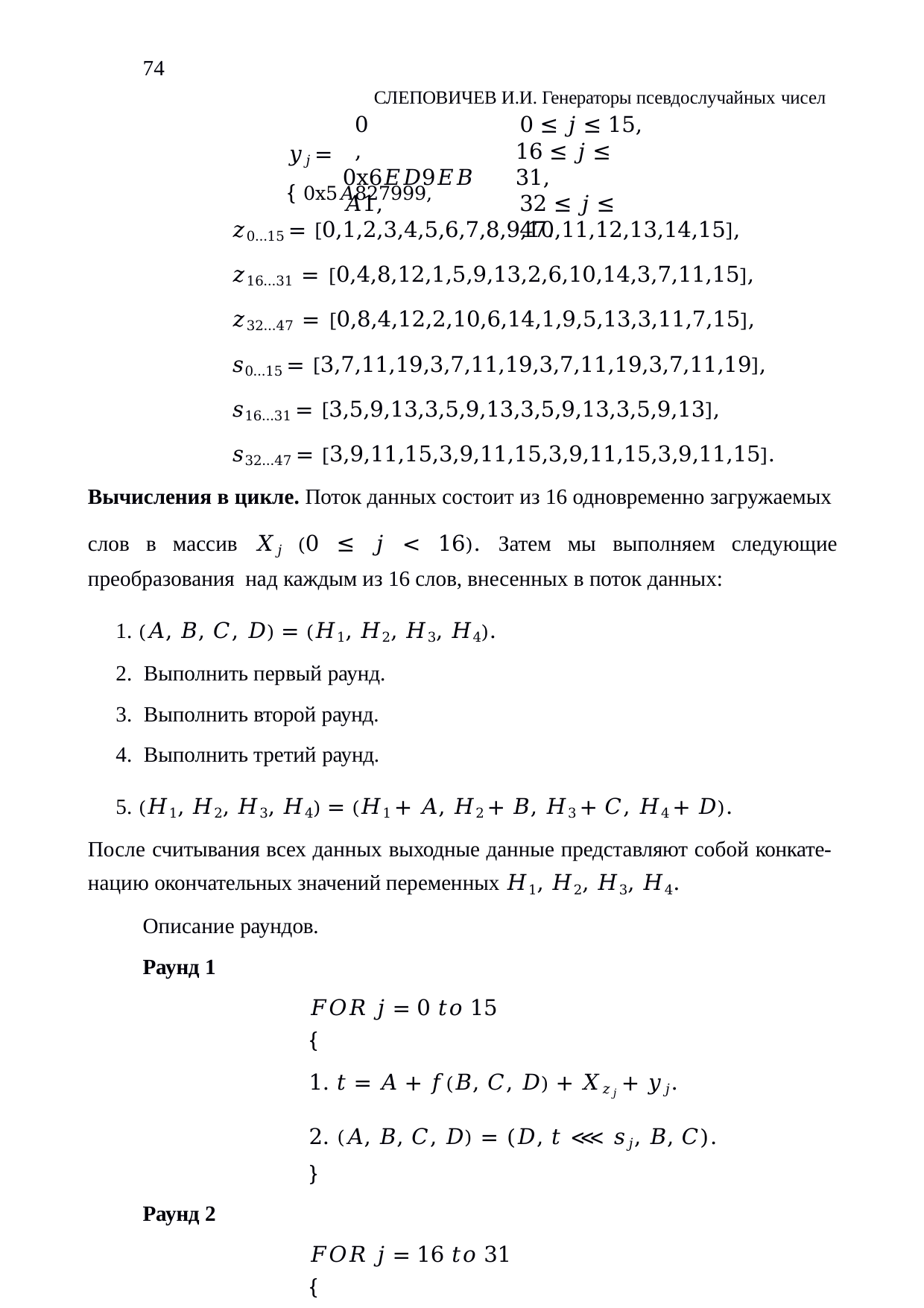

74
СЛЕПОВИЧЕВ И.И. Генераторы псевдослучайных чисел
0 ≤ 𝑗 ≤ 15,
0,
16 ≤ 𝑗 ≤ 31,
32 ≤ 𝑗 ≤ 47.
𝑦𝑗 = { 0x5𝐴827999,
0x6𝐸𝐷9𝐸𝐵𝐴1,
𝑧0…15 = [0,1,2,3,4,5,6,7,8,9,10,11,12,13,14,15],
𝑧16…31  = [0,4,8,12,1,5,9,13,2,6,10,14,3,7,11,15],
𝑧32…47  = [0,8,4,12,2,10,6,14,1,9,5,13,3,11,7,15],
𝑠0…15 = [3,7,11,19,3,7,11,19,3,7,11,19,3,7,11,19],
𝑠16…31 = [3,5,9,13,3,5,9,13,3,5,9,13,3,5,9,13],
𝑠32…47 = [3,9,11,15,3,9,11,15,3,9,11,15,3,9,11,15].
Вычисления в цикле. Поток данных состоит из 16 одновременно загружаемых  слов в массив 𝑋𝑗 (0 ≤ 𝑗 < 16). Затем мы выполняем следующие преобразования  над каждым из 16 слов, внесенных в поток данных:
1. (𝐴, 𝐵, 𝐶, 𝐷) = (𝐻1, 𝐻2, 𝐻3, 𝐻4).
Выполнить первый раунд.
Выполнить второй раунд.
Выполнить третий раунд.
5. (𝐻1, 𝐻2, 𝐻3, 𝐻4) = (𝐻1 + 𝐴, 𝐻2 + 𝐵, 𝐻3 + 𝐶, 𝐻4 + 𝐷).
После считывания всех данных выходные данные представляют собой конкате-  нацию окончательных значений переменных 𝐻1, 𝐻2, 𝐻3, 𝐻4.
Описание раундов.
Раунд 1
𝐹𝑂𝑅 𝑗 = 0 𝑡𝑜 15
{
1. 𝑡 = 𝐴 + 𝑓(𝐵, 𝐶, 𝐷) + 𝑋𝑧𝑗 + 𝑦𝑗.
2. (𝐴, 𝐵, 𝐶, 𝐷) = (𝐷, 𝑡 ⋘ 𝑠𝑗, 𝐵, 𝐶).
}
Раунд 2
𝐹𝑂𝑅 𝑗 = 16 𝑡𝑜 31
{
1. 𝑡 = 𝐴 + 𝑔(𝐵, 𝐶, 𝐷) + 𝑋𝑧𝑗 + 𝑦𝑗.